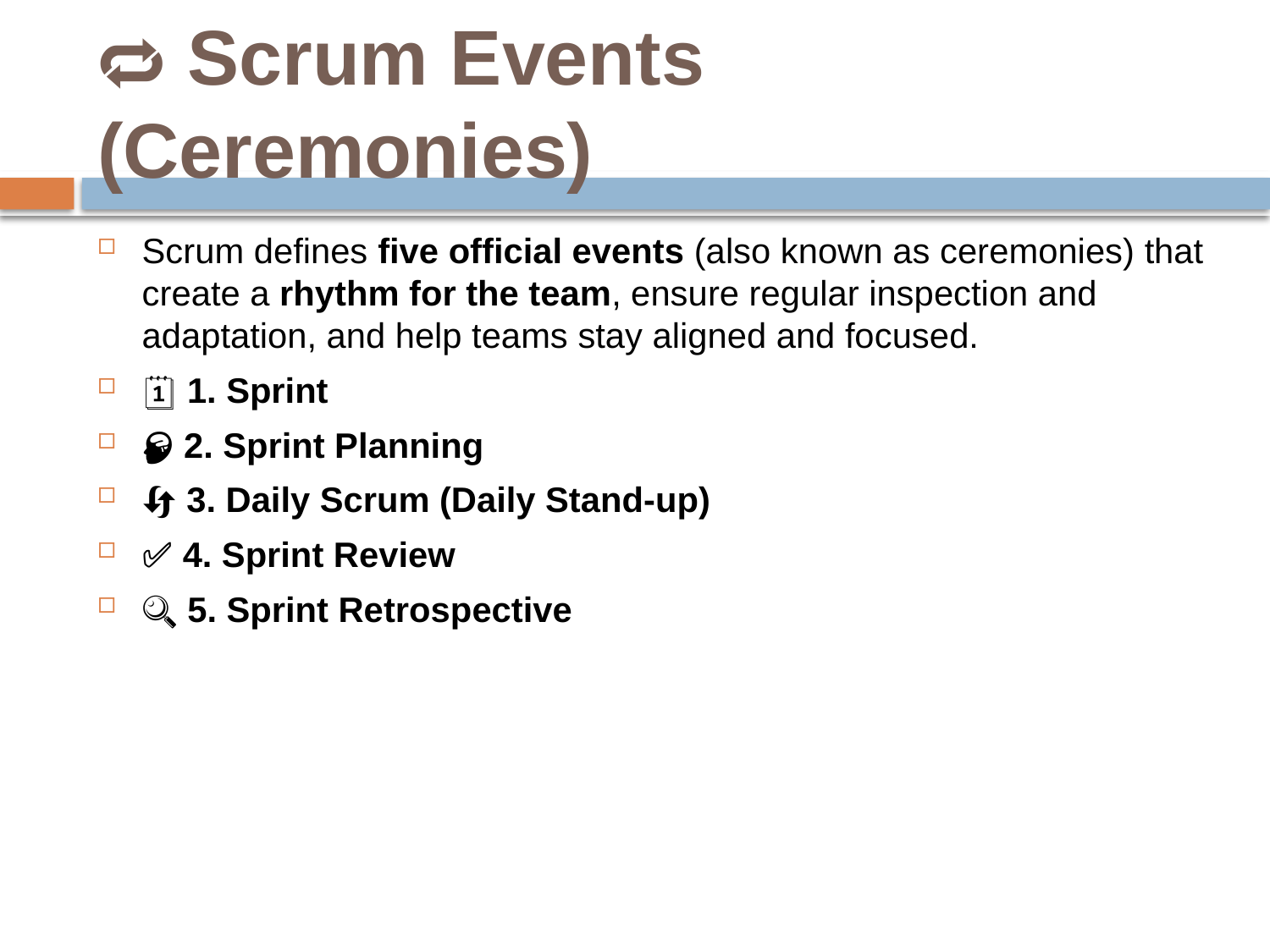

# 🔁 Scrum Events (Ceremonies)
Scrum defines five official events (also known as ceremonies) that create a rhythm for the team, ensure regular inspection and adaptation, and help teams stay aligned and focused.
🗓️ 1. Sprint
🧠 2. Sprint Planning
🔄 3. Daily Scrum (Daily Stand-up)
✅ 4. Sprint Review
🔍 5. Sprint Retrospective